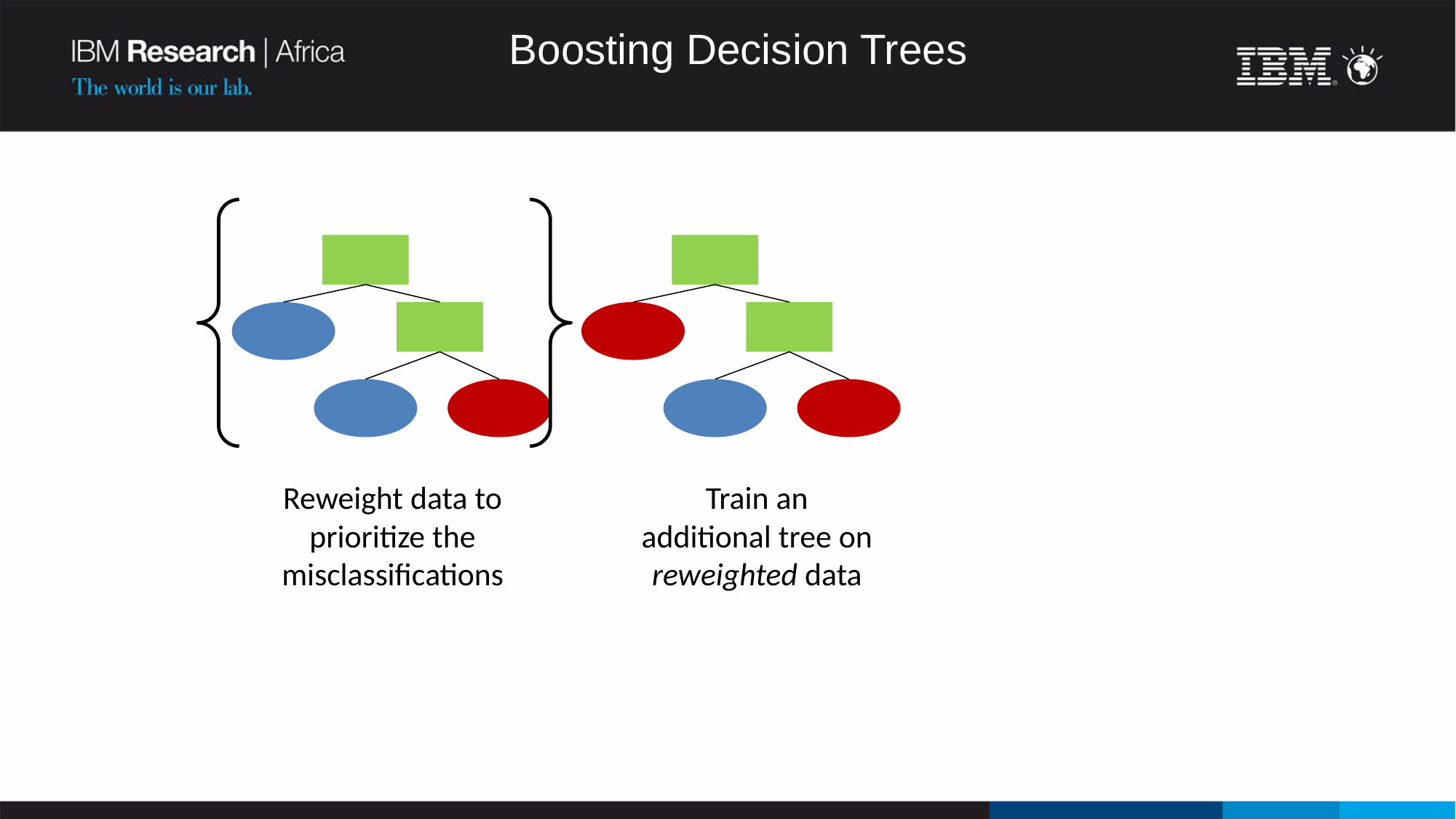

Boosting Decision Trees

Reweight data to prioritize the misclassifications
Train an additional tree on reweighted data